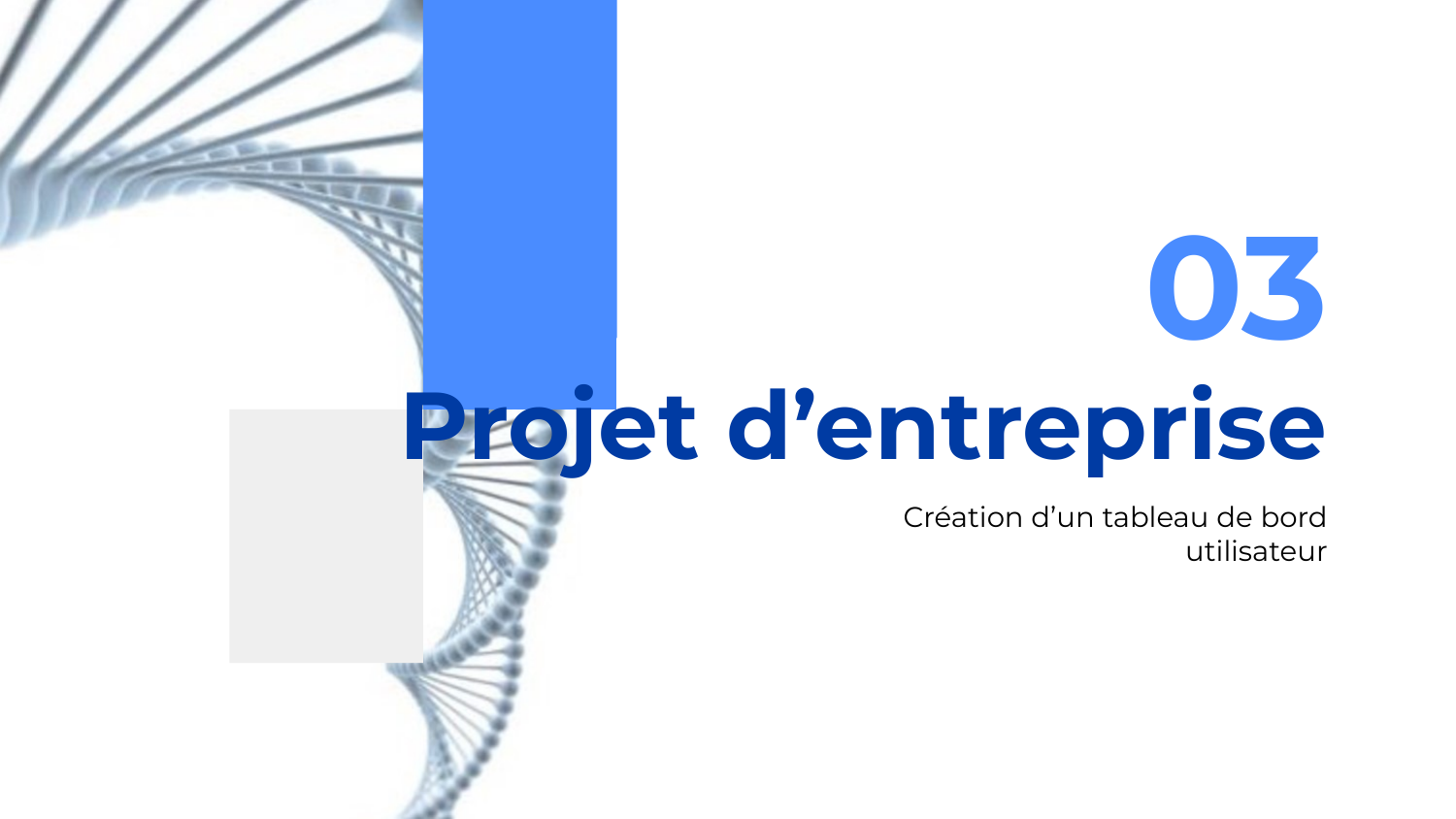

03

# Projet d’entreprise
Création d’un tableau de bord
utilisateur